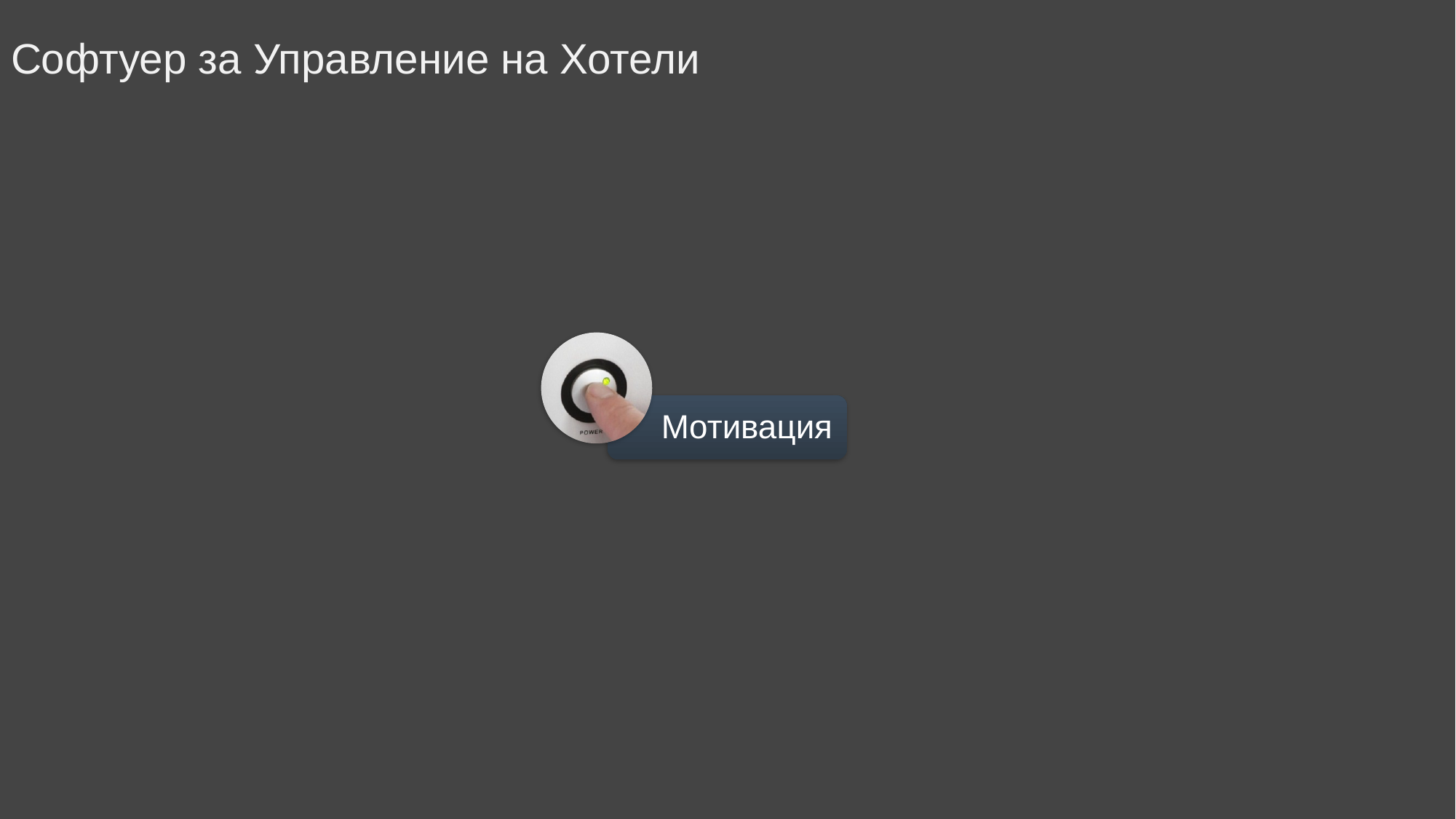

# Софтуер за Управление на Хотели

Мотивация